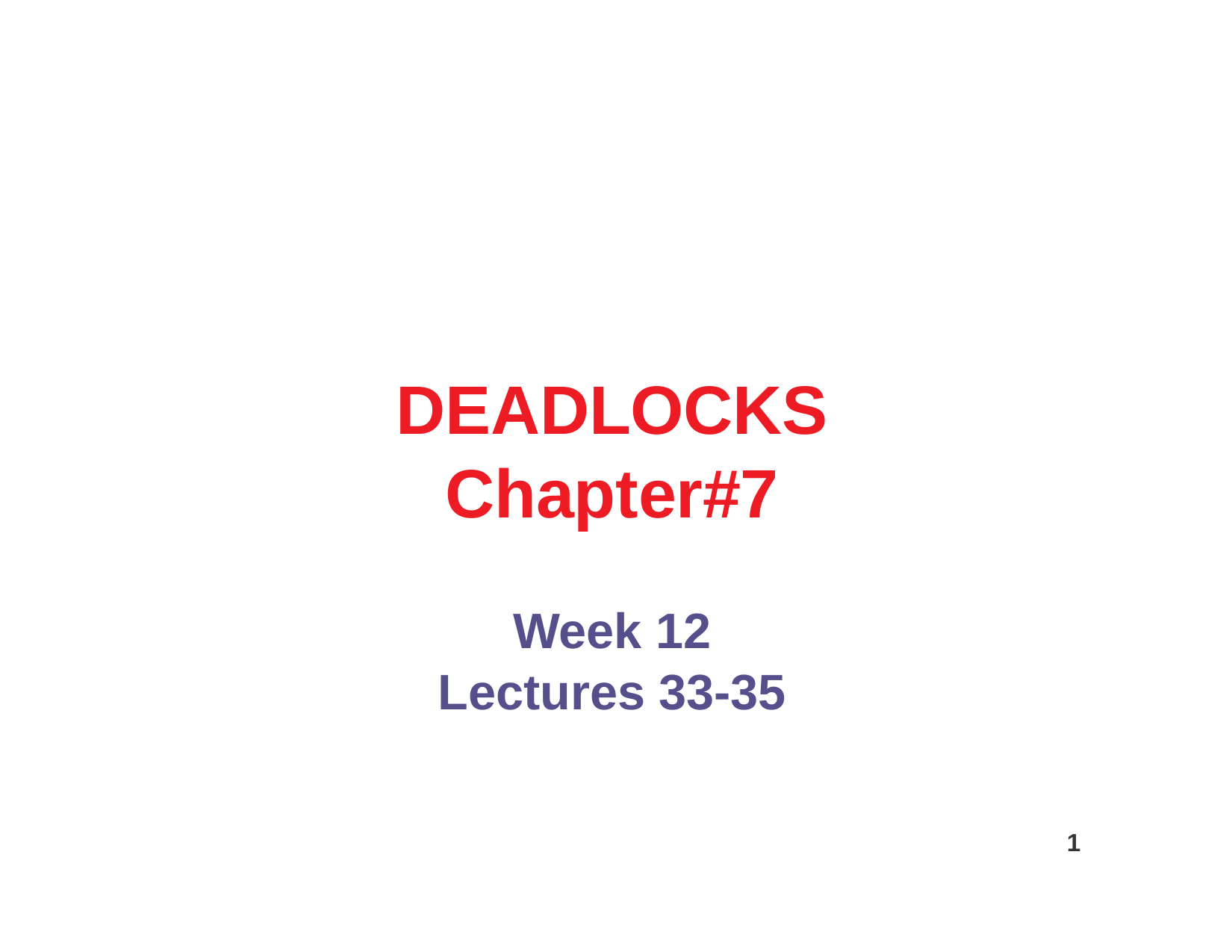

DEADLOCKS
Chapter#7
Week 12
Lectures 33-35
1